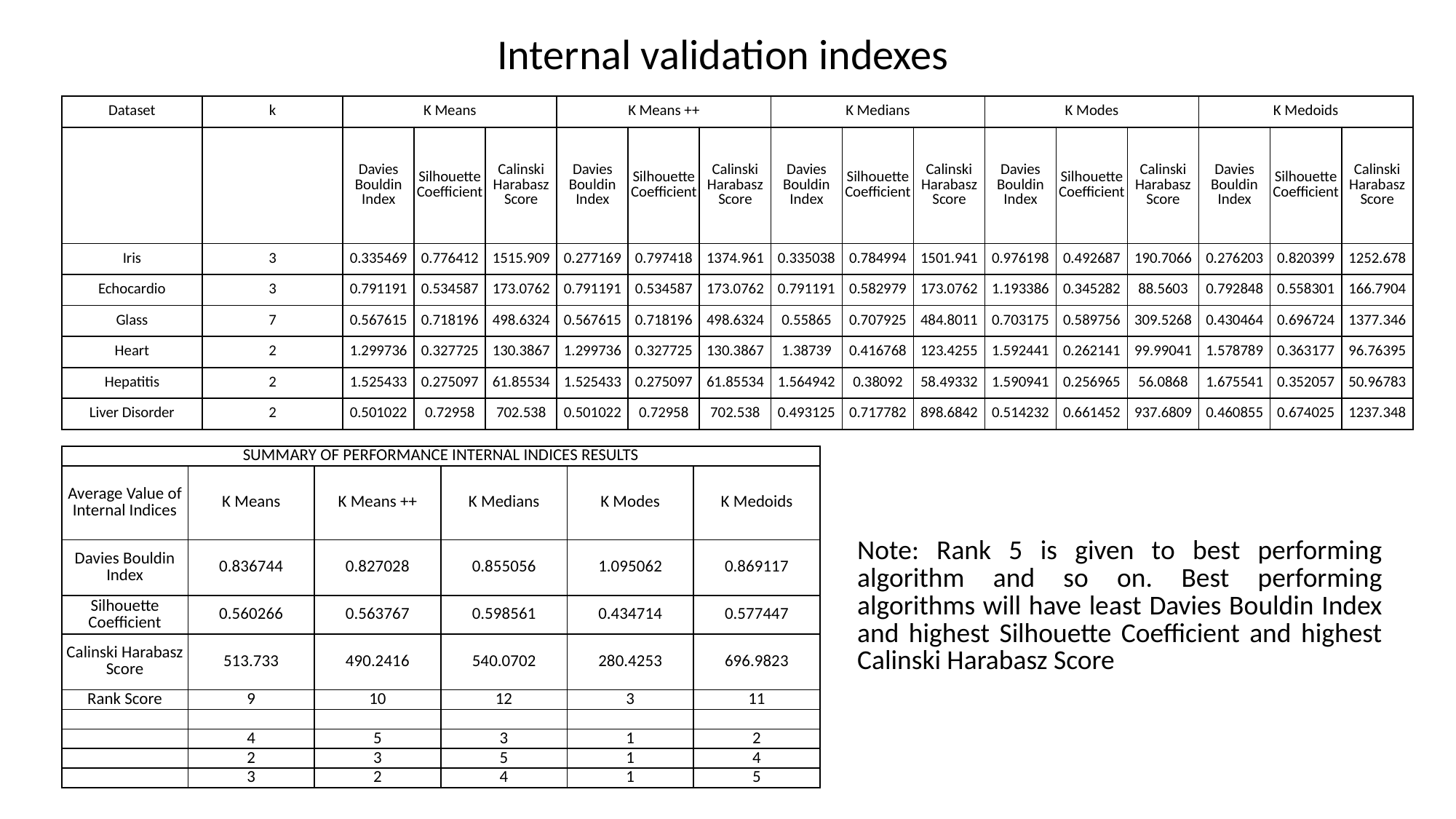

# Internal validation indexes
| Dataset | k | K Means |  |  | K Means ++ |  |  | K Medians |  |  | K Modes |  |  | K Medoids |  |  |  |
| --- | --- | --- | --- | --- | --- | --- | --- | --- | --- | --- | --- | --- | --- | --- | --- | --- | --- |
|  |  | Davies Bouldin Index | Silhouette Coefficient | Calinski Harabasz Score | Davies Bouldin Index | Silhouette Coefficient | Calinski Harabasz Score | Davies Bouldin Index | Silhouette Coefficient | Calinski Harabasz Score | Davies Bouldin Index | Silhouette Coefficient | Calinski Harabasz Score | Davies Bouldin Index | Silhouette Coefficient | Calinski Harabasz Score |  |
| Iris | 3 | 0.335469 | 0.776412 | 1515.909 | 0.277169 | 0.797418 | 1374.961 | 0.335038 | 0.784994 | 1501.941 | 0.976198 | 0.492687 | 190.7066 | 0.276203 | 0.820399 | 1252.678 |  |
| Echocardio | 3 | 0.791191 | 0.534587 | 173.0762 | 0.791191 | 0.534587 | 173.0762 | 0.791191 | 0.582979 | 173.0762 | 1.193386 | 0.345282 | 88.5603 | 0.792848 | 0.558301 | 166.7904 |  |
| Glass | 7 | 0.567615 | 0.718196 | 498.6324 | 0.567615 | 0.718196 | 498.6324 | 0.55865 | 0.707925 | 484.8011 | 0.703175 | 0.589756 | 309.5268 | 0.430464 | 0.696724 | 1377.346 |  |
| Heart | 2 | 1.299736 | 0.327725 | 130.3867 | 1.299736 | 0.327725 | 130.3867 | 1.38739 | 0.416768 | 123.4255 | 1.592441 | 0.262141 | 99.99041 | 1.578789 | 0.363177 | 96.76395 |  |
| Hepatitis | 2 | 1.525433 | 0.275097 | 61.85534 | 1.525433 | 0.275097 | 61.85534 | 1.564942 | 0.38092 | 58.49332 | 1.590941 | 0.256965 | 56.0868 | 1.675541 | 0.352057 | 50.96783 |  |
| Liver Disorder | 2 | 0.501022 | 0.72958 | 702.538 | 0.501022 | 0.72958 | 702.538 | 0.493125 | 0.717782 | 898.6842 | 0.514232 | 0.661452 | 937.6809 | 0.460855 | 0.674025 | 1237.348 |  |
| SUMMARY OF PERFORMANCE INTERNAL INDICES RESULTS |  |  |  |  |  |
| --- | --- | --- | --- | --- | --- |
| Average Value of Internal Indices | K Means | K Means ++ | K Medians | K Modes | K Medoids |
| Davies Bouldin Index | 0.836744 | 0.827028 | 0.855056 | 1.095062 | 0.869117 |
| Silhouette Coefficient | 0.560266 | 0.563767 | 0.598561 | 0.434714 | 0.577447 |
| Calinski Harabasz Score | 513.733 | 490.2416 | 540.0702 | 280.4253 | 696.9823 |
| Rank Score | 9 | 10 | 12 | 3 | 11 |
|  |  |  |  |  |  |
|  | 4 | 5 | 3 | 1 | 2 |
|  | 2 | 3 | 5 | 1 | 4 |
|  | 3 | 2 | 4 | 1 | 5 |
| Note: Rank 5 is given to best performing algorithm and so on. Best performing algorithms will have least Davies Bouldin Index and highest Silhouette Coefficient and highest Calinski Harabasz Score |
| --- |